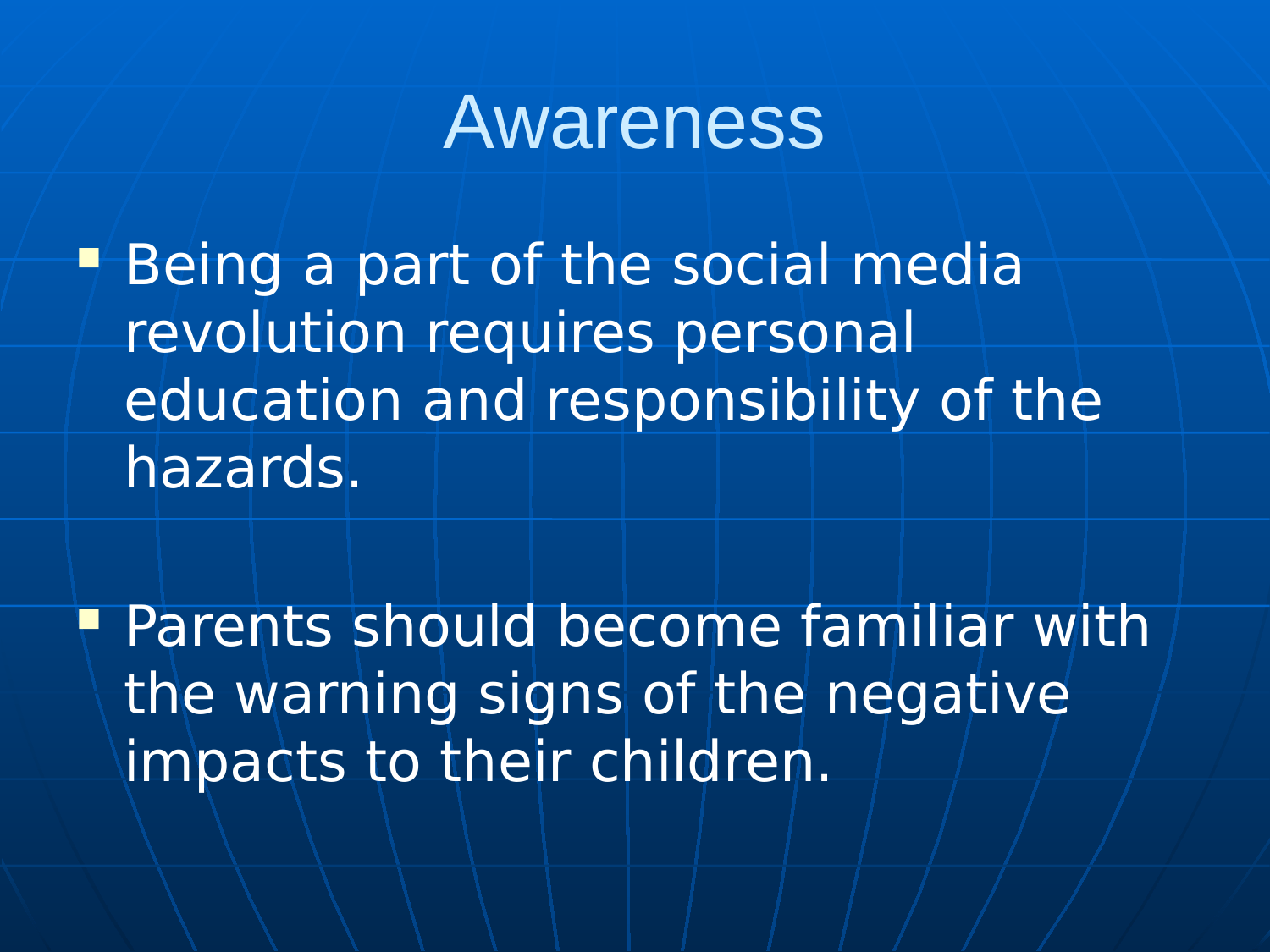

# Awareness
Being a part of the social media revolution requires personal education and responsibility of the hazards.

Parents should become familiar with the warning signs of the negative impacts to their children.